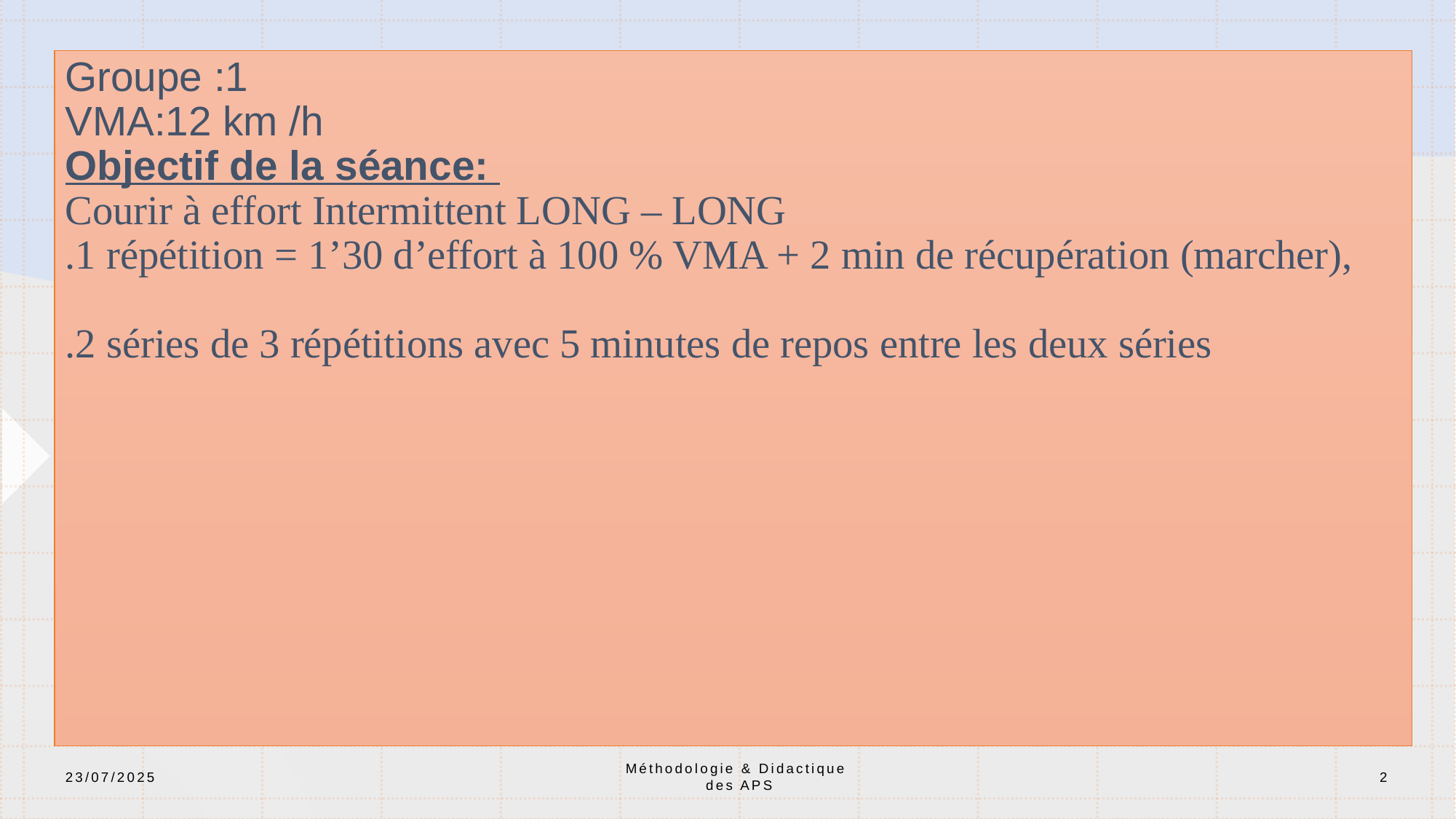

# Groupe :1 VMA:12 km /h Objectif de la séance: Courir à effort Intermittent LONG – LONG .1 répétition = 1’30 d’effort à 100 % VMA + 2 min de récupération (marcher), .2 séries de 3 répétitions avec 5 minutes de repos entre les deux séries
Méthodologie & Didactique
des APS
23/07/2025
2